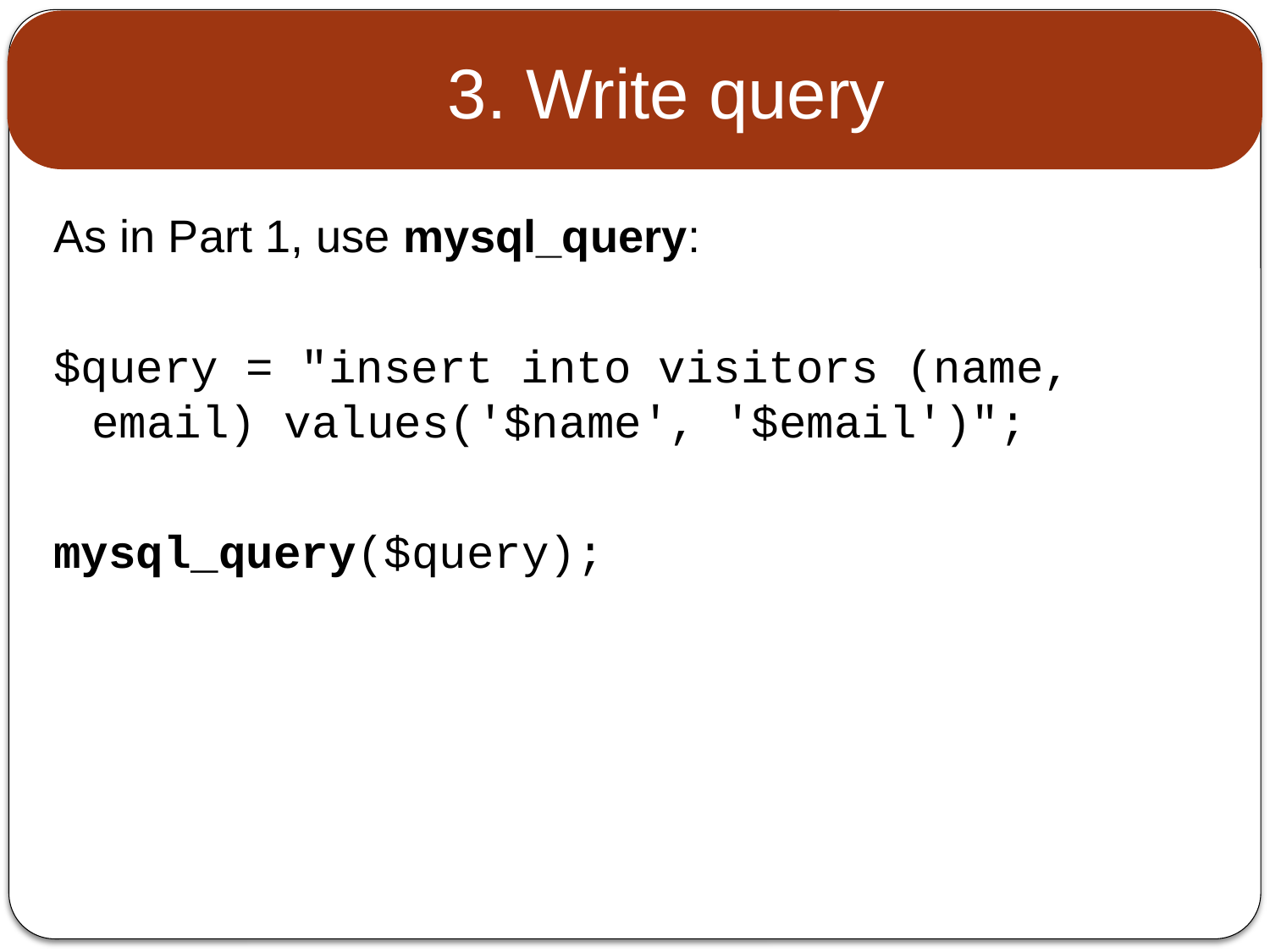

# 3. Write query
As in Part 1, use mysql_query:

$query = "insert into visitors (name, email) values('$name', '$email')";

mysql_query($query);